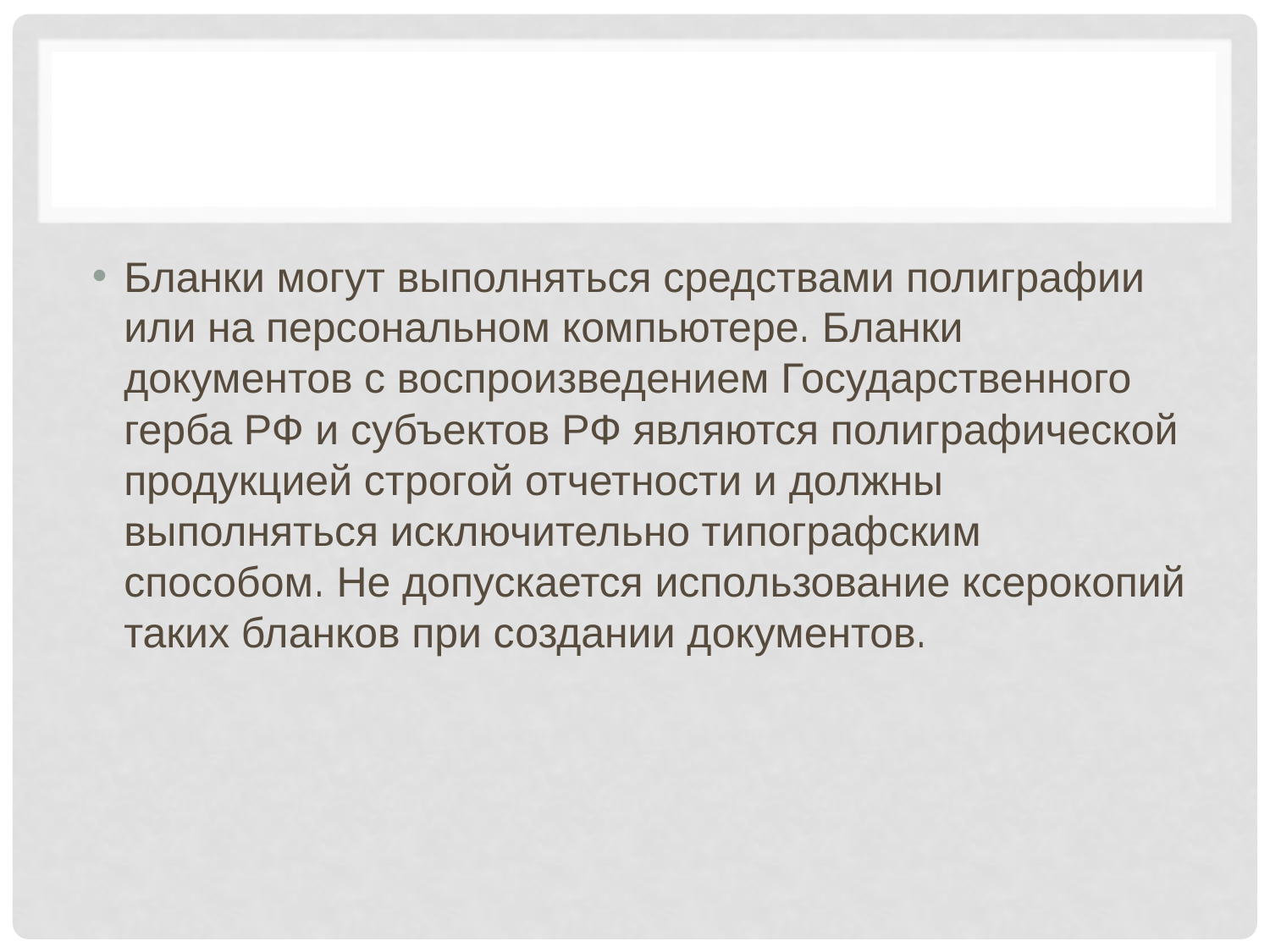

Бланки могут выполняться средствами полиграфии или на персональном компьютере. Бланки документов с воспроизведением Государственного герба РФ и субъектов РФ являются полиграфической продукцией строгой отчетности и должны выполняться исключительно типографским способом. Не допускается использование ксерокопий таких бланков при создании документов.